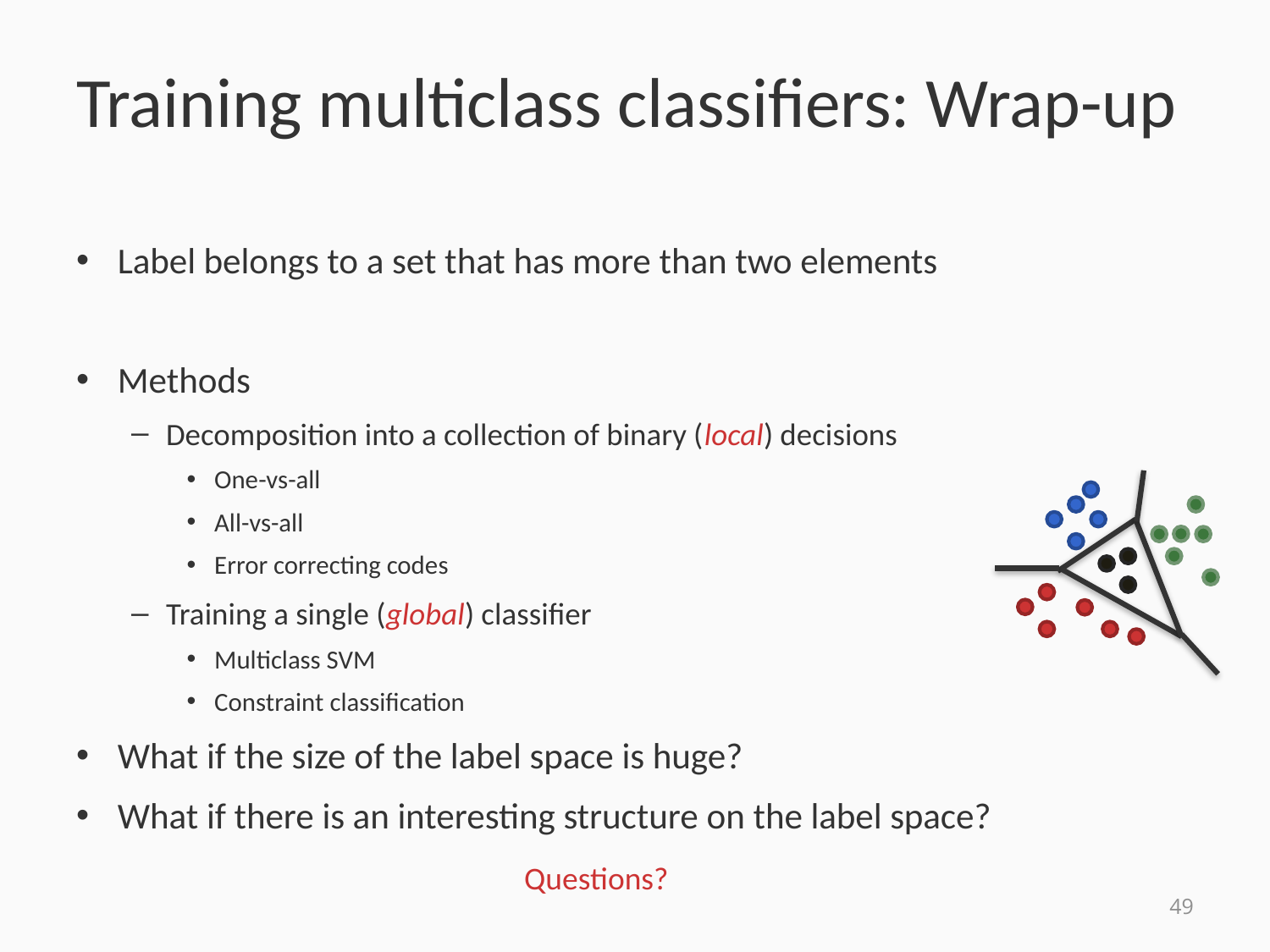

# Training multiclass classifiers: Wrap-up
Label belongs to a set that has more than two elements

Methods
Decomposition into a collection of binary (local) decisions
One-vs-all
All-vs-all
Error correcting codes
Training a single (global) classifier
Multiclass SVM
Constraint classification
What if the size of the label space is huge?
What if there is an interesting structure on the label space?

Questions?
49